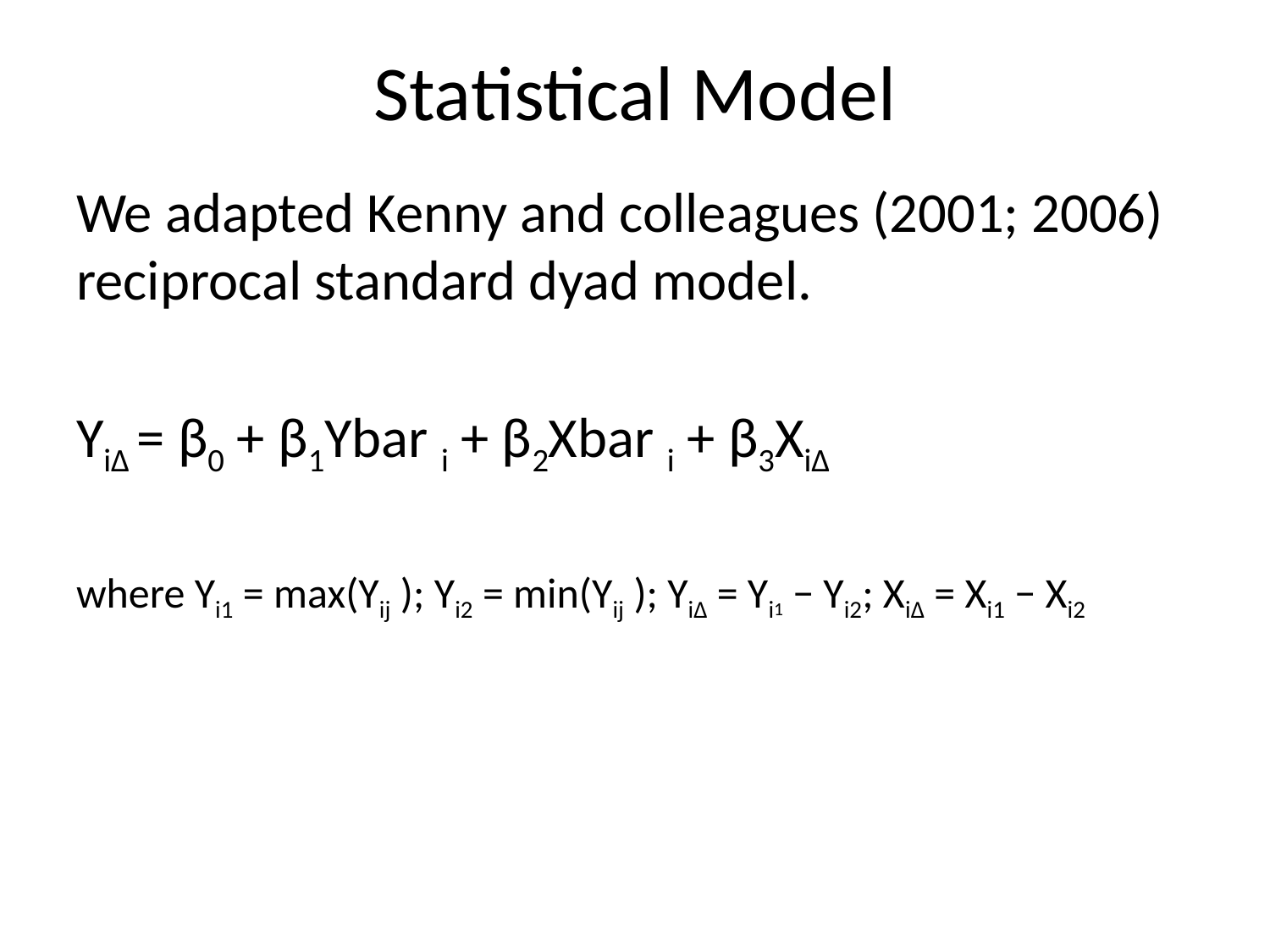

# Statistical Model
We adapted Kenny and colleagues (2001; 2006) reciprocal standard dyad model.

Yi∆ = β0 + β1Ybar i + β2Xbar i + β3Xi∆

where Yi1 = max(Yij ); Yi2 = min(Yij ); Yi∆ = Yi1 − Yi2; Xi∆ = Xi1 − Xi2